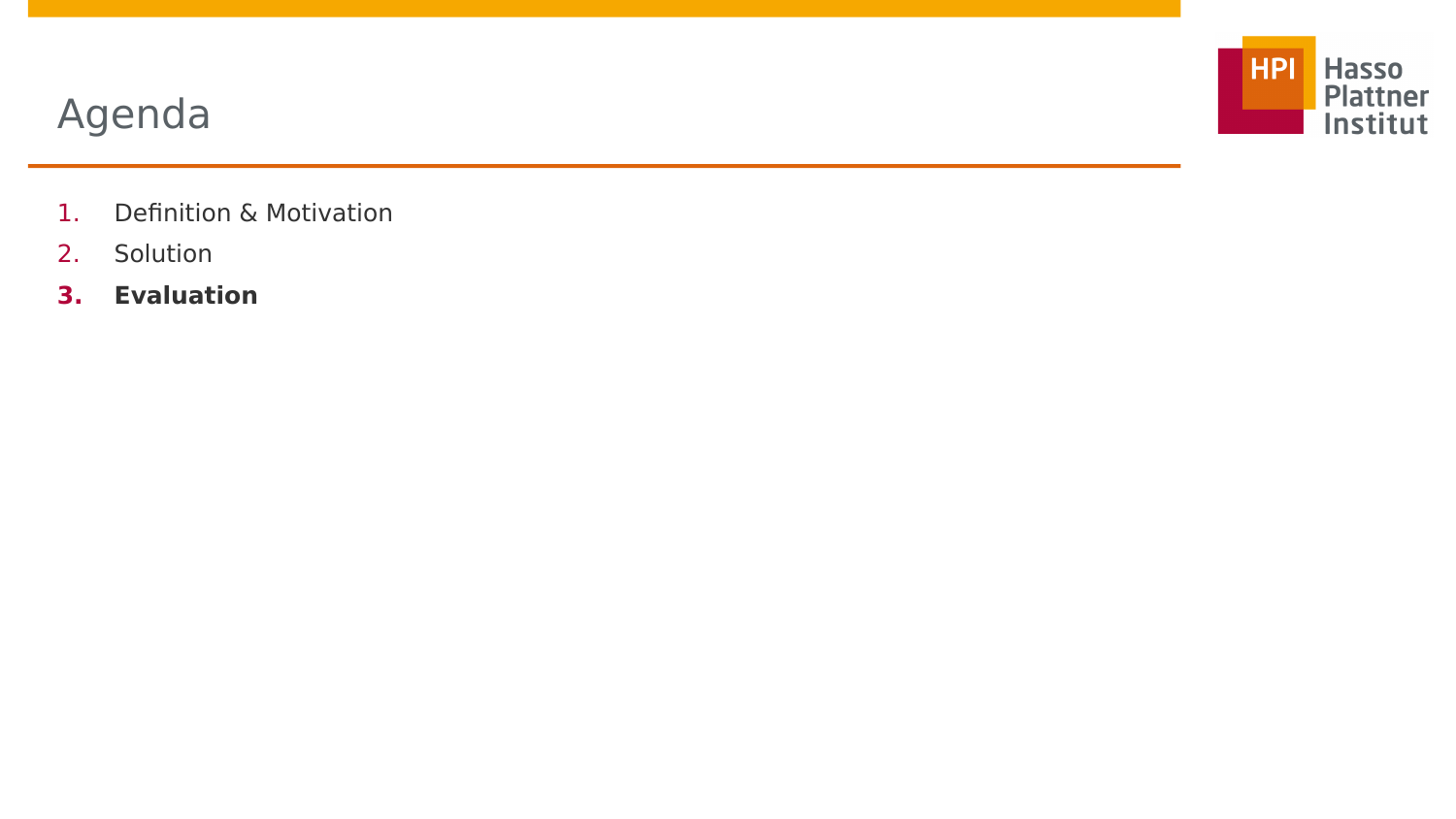

# Agenda
Definition & Motivation
Solution
Evaluation